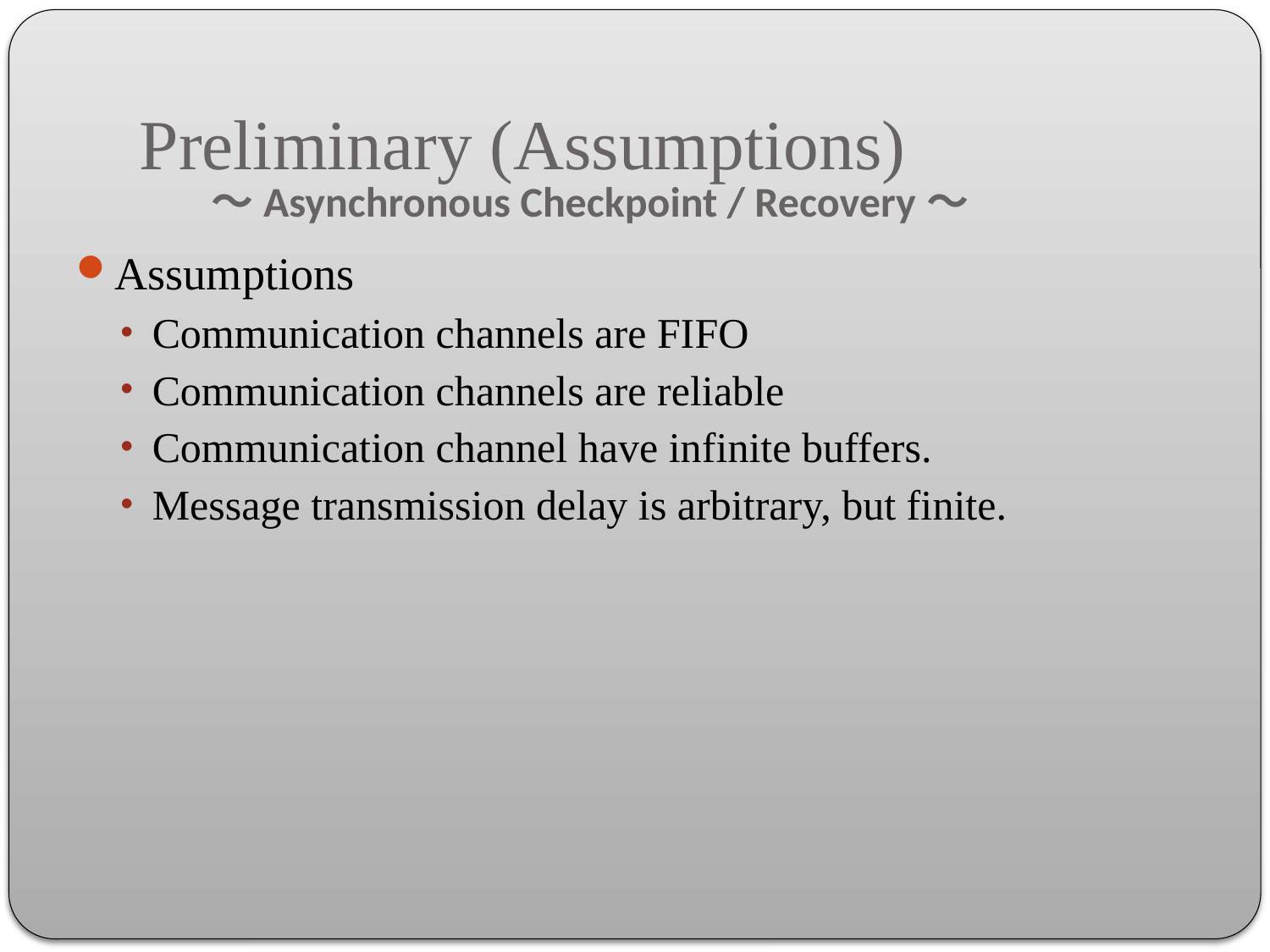

# Preliminary (Assumptions)
～Asynchronous Checkpoint / Recovery～
Assumptions
Communication channels are FIFO
Communication channels are reliable
Communication channel have infinite buffers.
Message transmission delay is arbitrary, but finite.